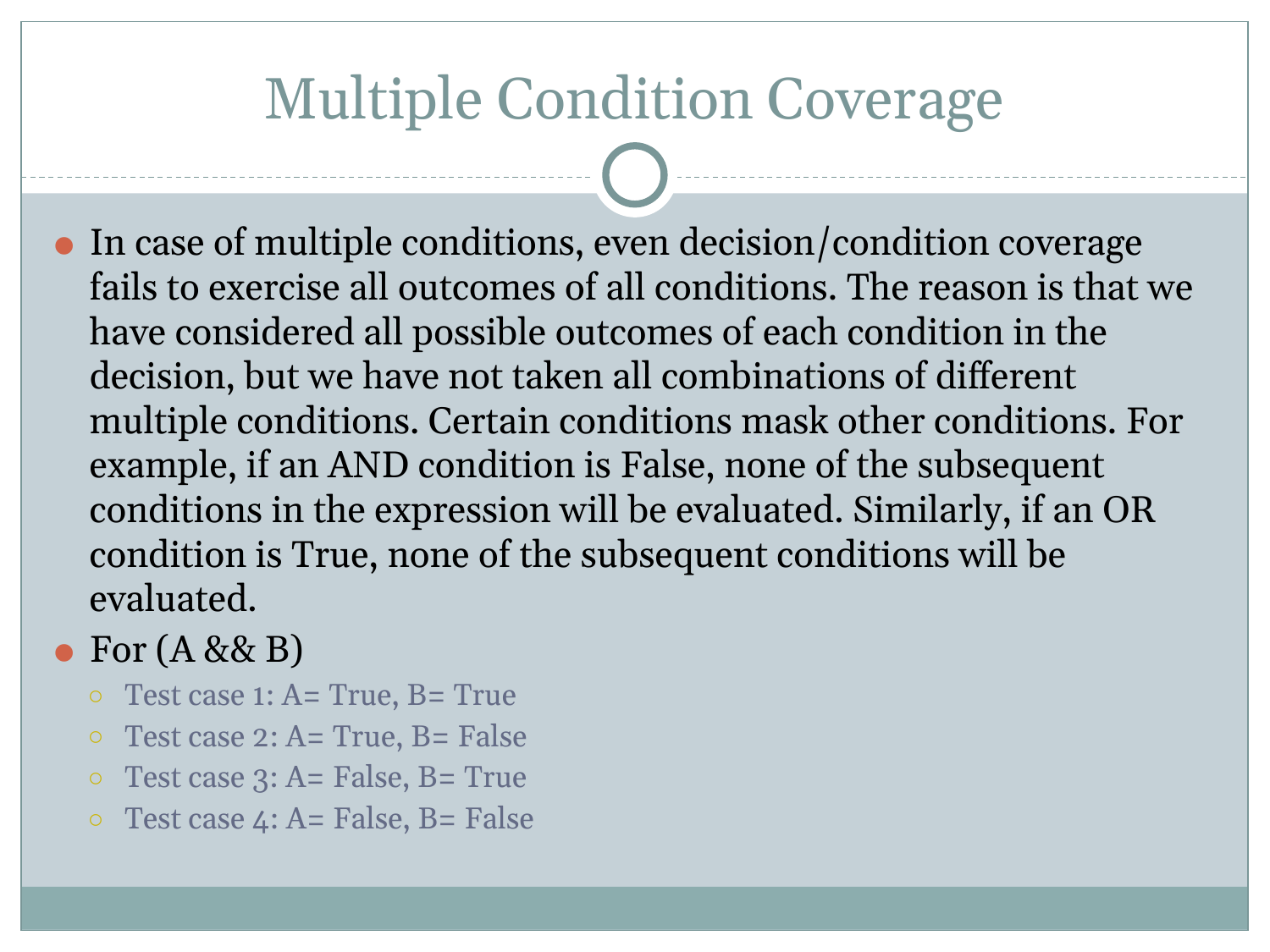

# Multiple Condition Coverage
In case of multiple conditions, even decision/condition coverage fails to exercise all outcomes of all conditions. The reason is that we have considered all possible outcomes of each condition in the decision, but we have not taken all combinations of different multiple conditions. Certain conditions mask other conditions. For example, if an AND condition is False, none of the subsequent conditions in the expression will be evaluated. Similarly, if an OR condition is True, none of the subsequent conditions will be evaluated.
For (A && B)
Test case 1: A= True, B= True
Test case 2: A= True, B= False
Test case 3: A= False, B= True
Test case 4: A= False, B= False